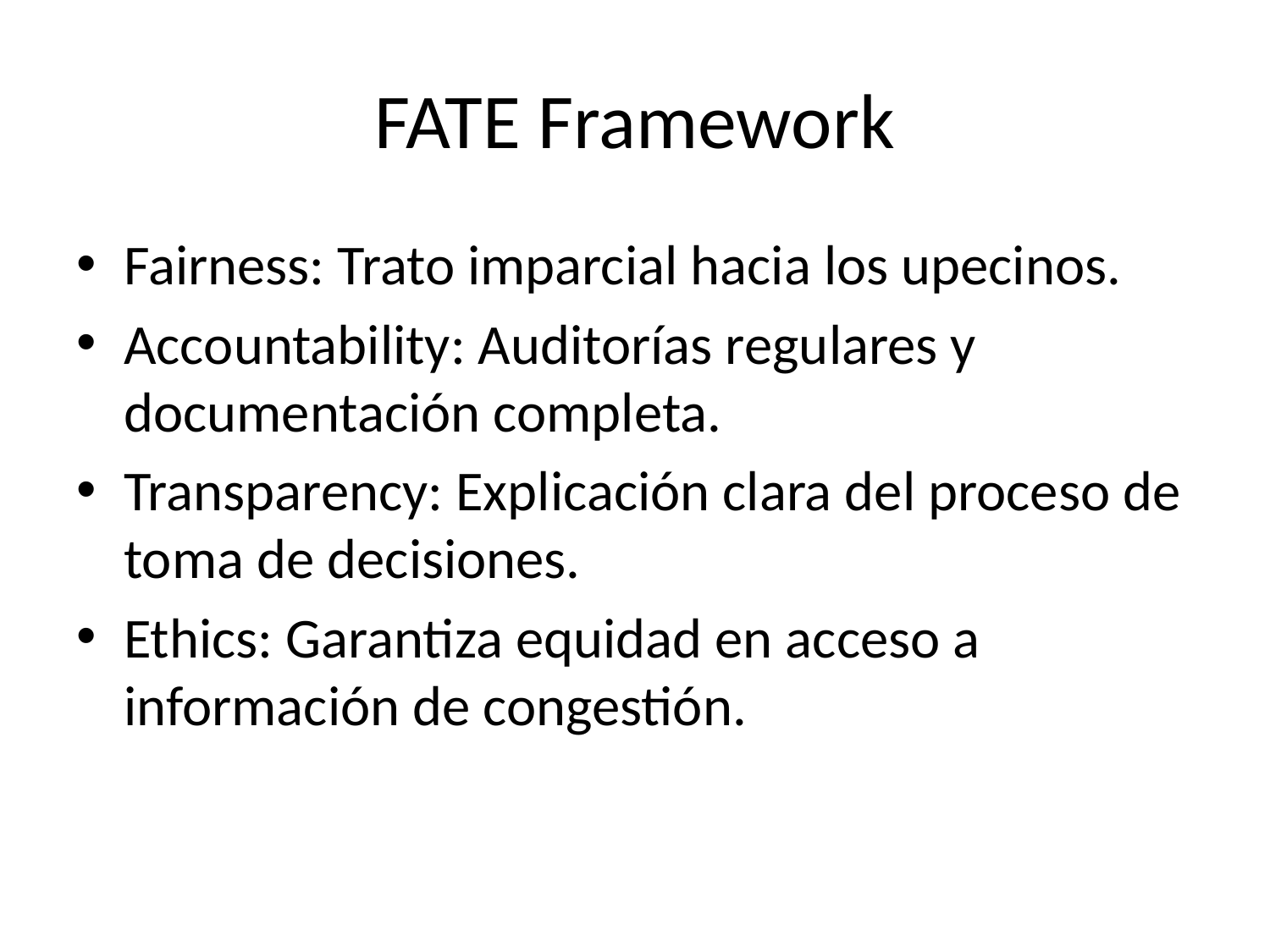

# FATE Framework
Fairness: Trato imparcial hacia los upecinos.
Accountability: Auditorías regulares y documentación completa.
Transparency: Explicación clara del proceso de toma de decisiones.
Ethics: Garantiza equidad en acceso a información de congestión.